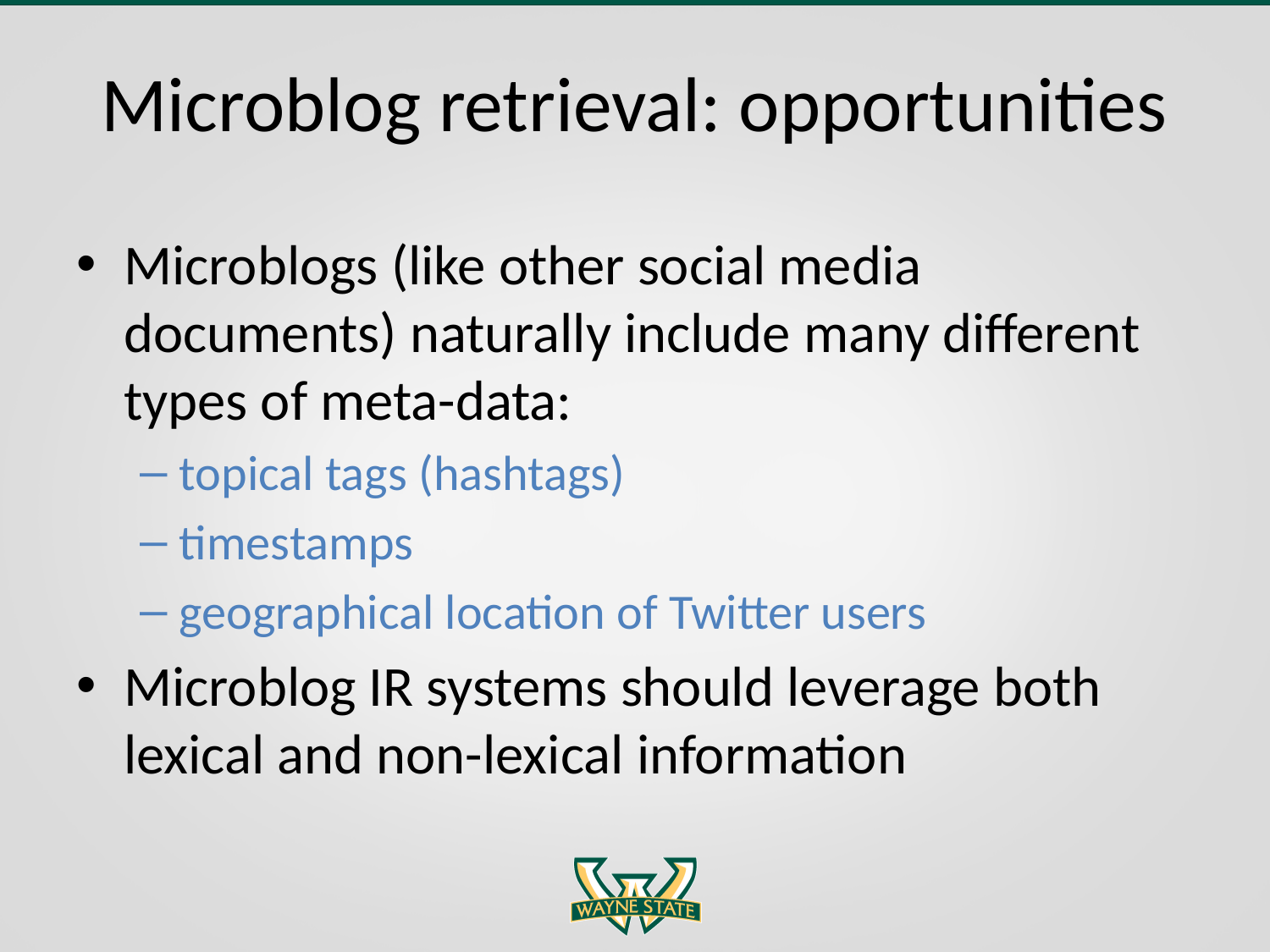

# Microblog retrieval: opportunities
Microblogs (like other social media documents) naturally include many different types of meta-data:
topical tags (hashtags)
timestamps
geographical location of Twitter users
Microblog IR systems should leverage both lexical and non-lexical information